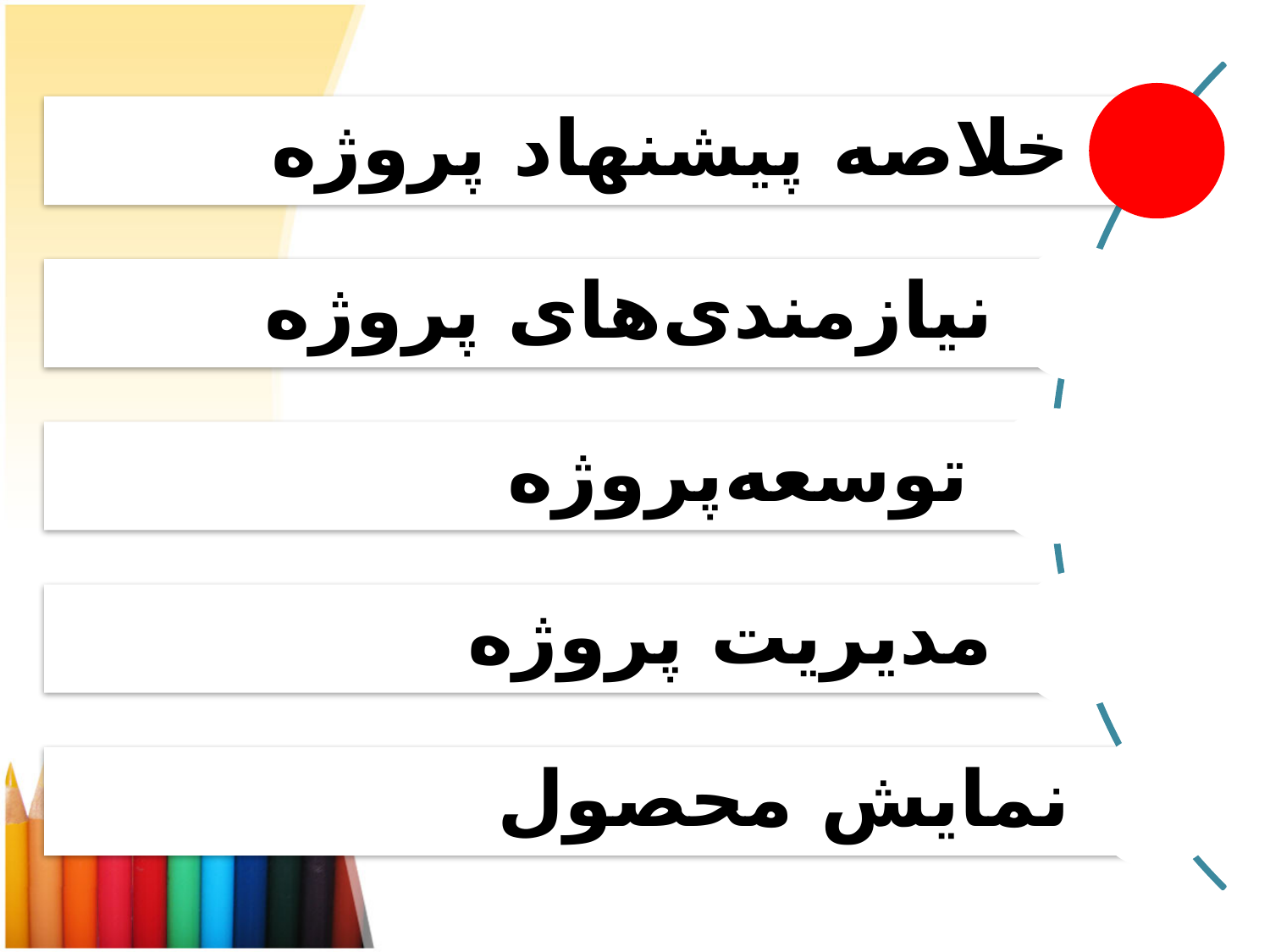

خلاصه پیشنهاد پروژه
نیازمندی‌های پروژه
توسعه‌پروژه
مدیریت پروژه
نمایش محصول